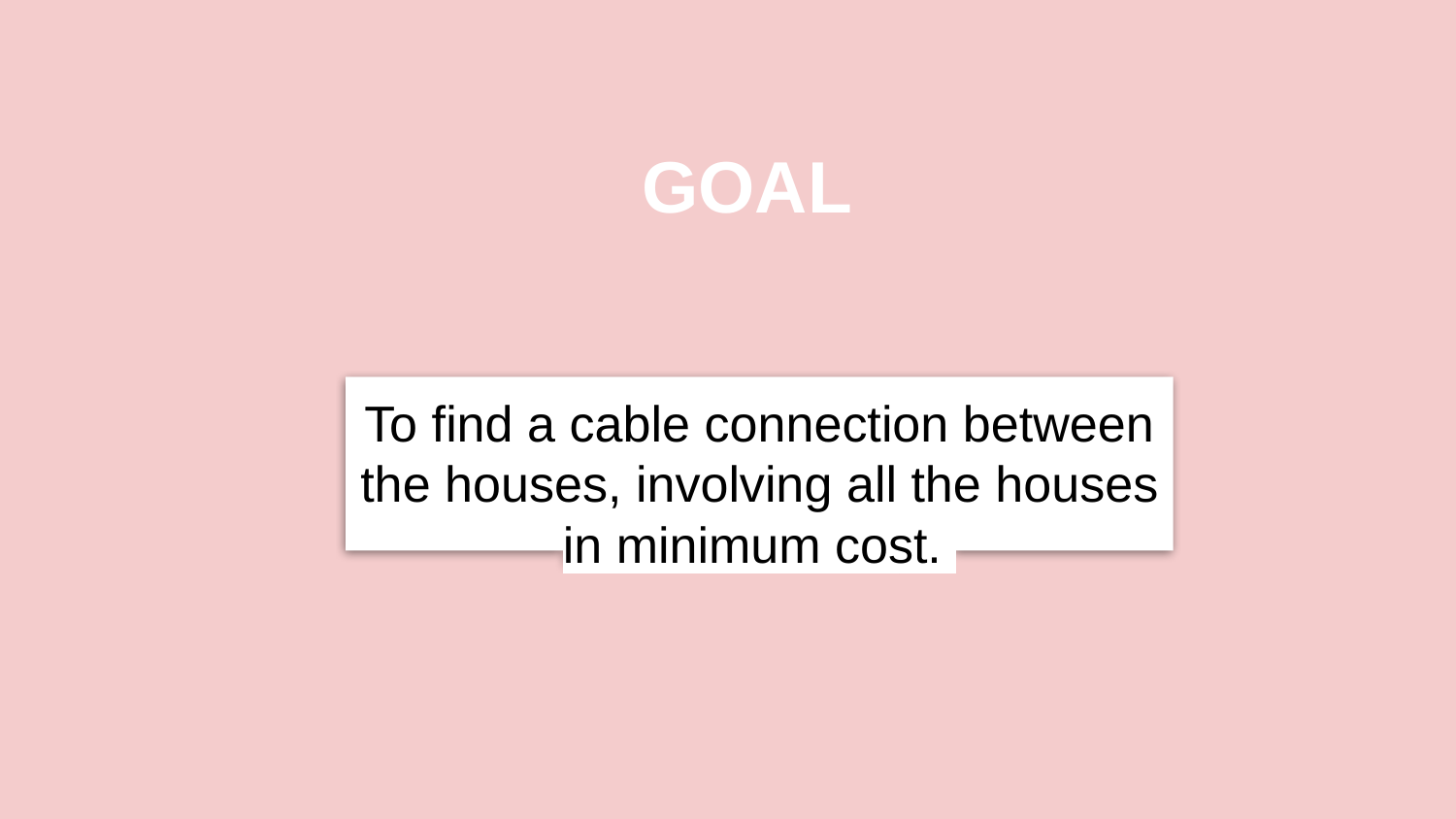

GOAL
To find a cable connection between the houses, involving all the houses in minimum cost.